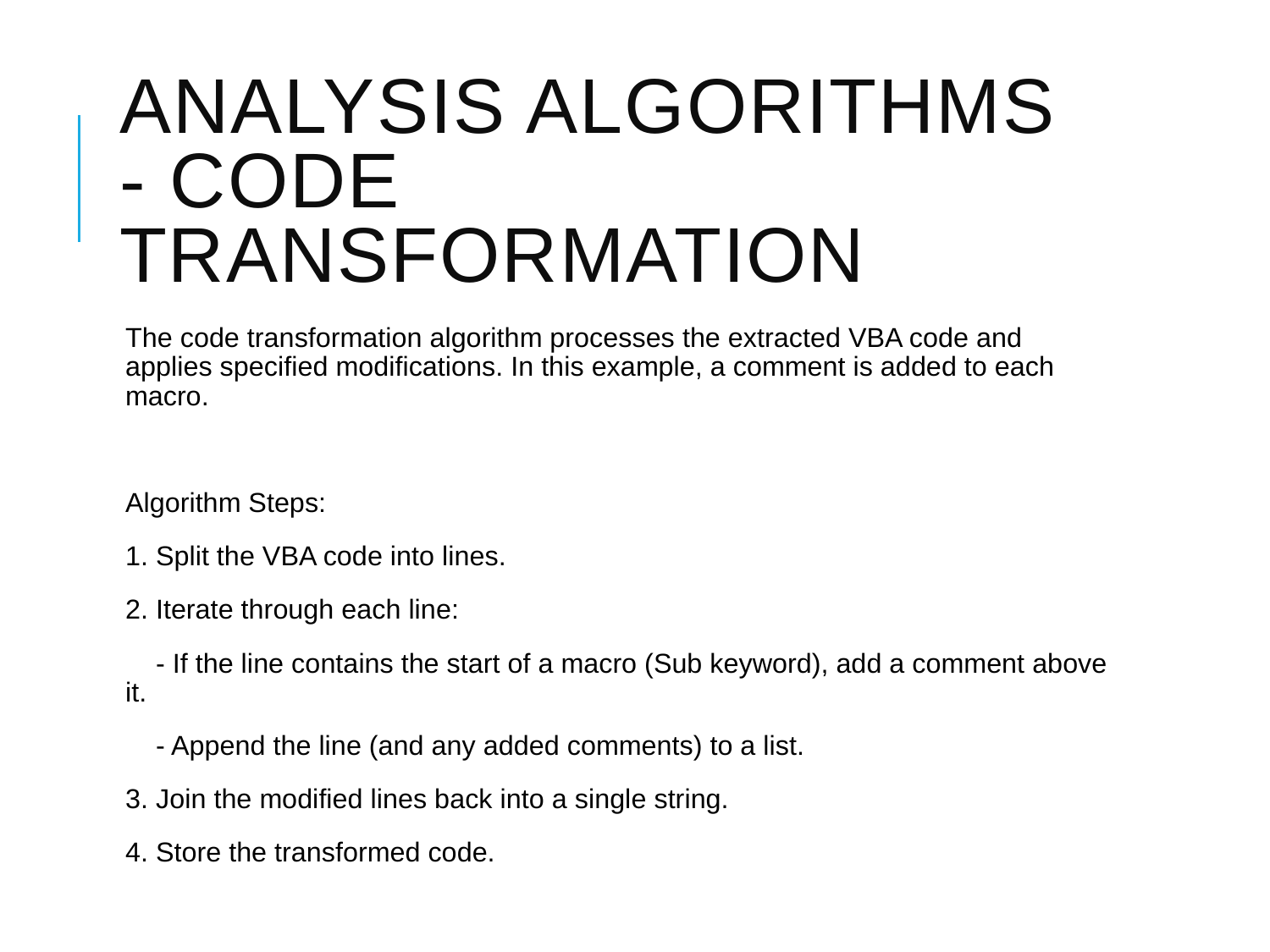

# Analysis Algorithms - Code Transformation
The code transformation algorithm processes the extracted VBA code and applies specified modifications. In this example, a comment is added to each macro.

Algorithm Steps:
1. Split the VBA code into lines.
2. Iterate through each line:
    - If the line contains the start of a macro (Sub keyword), add a comment above it.
    - Append the line (and any added comments) to a list.
3. Join the modified lines back into a single string.
4. Store the transformed code.